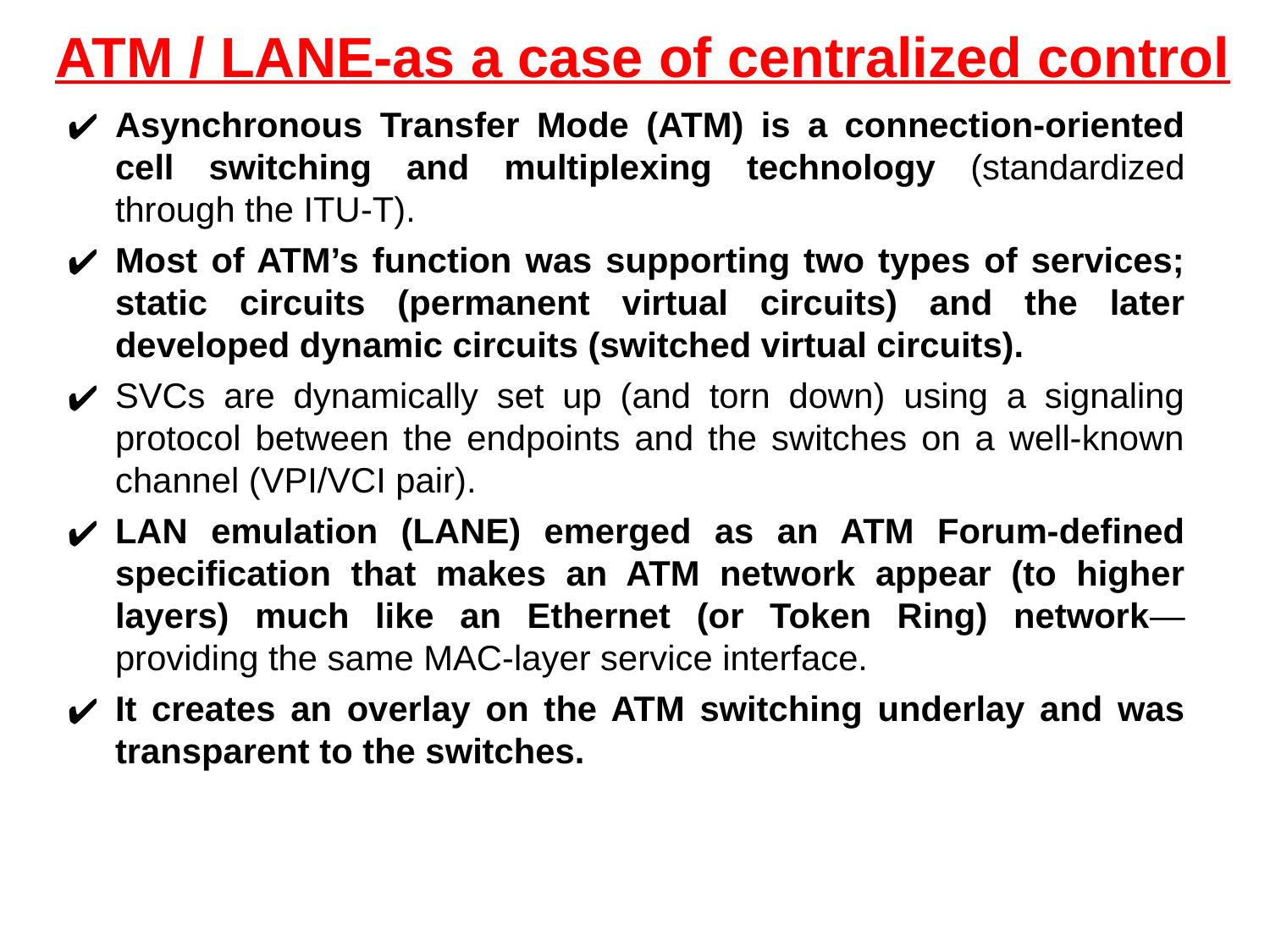

# ATM / LANE-as a case of centralized control
Asynchronous Transfer Mode (ATM) is a connection-oriented cell switching and multiplexing technology (standardized through the ITU-T).
Most of ATM’s function was supporting two types of services; static circuits (permanent virtual circuits) and the later developed dynamic circuits (switched virtual circuits).
SVCs are dynamically set up (and torn down) using a signaling protocol between the endpoints and the switches on a well-known channel (VPI/VCI pair).
LAN emulation (LANE) emerged as an ATM Forum-defined specification that makes an ATM network appear (to higher layers) much like an Ethernet (or Token Ring) network—providing the same MAC-layer service interface.
It creates an overlay on the ATM switching underlay and was transparent to the switches.